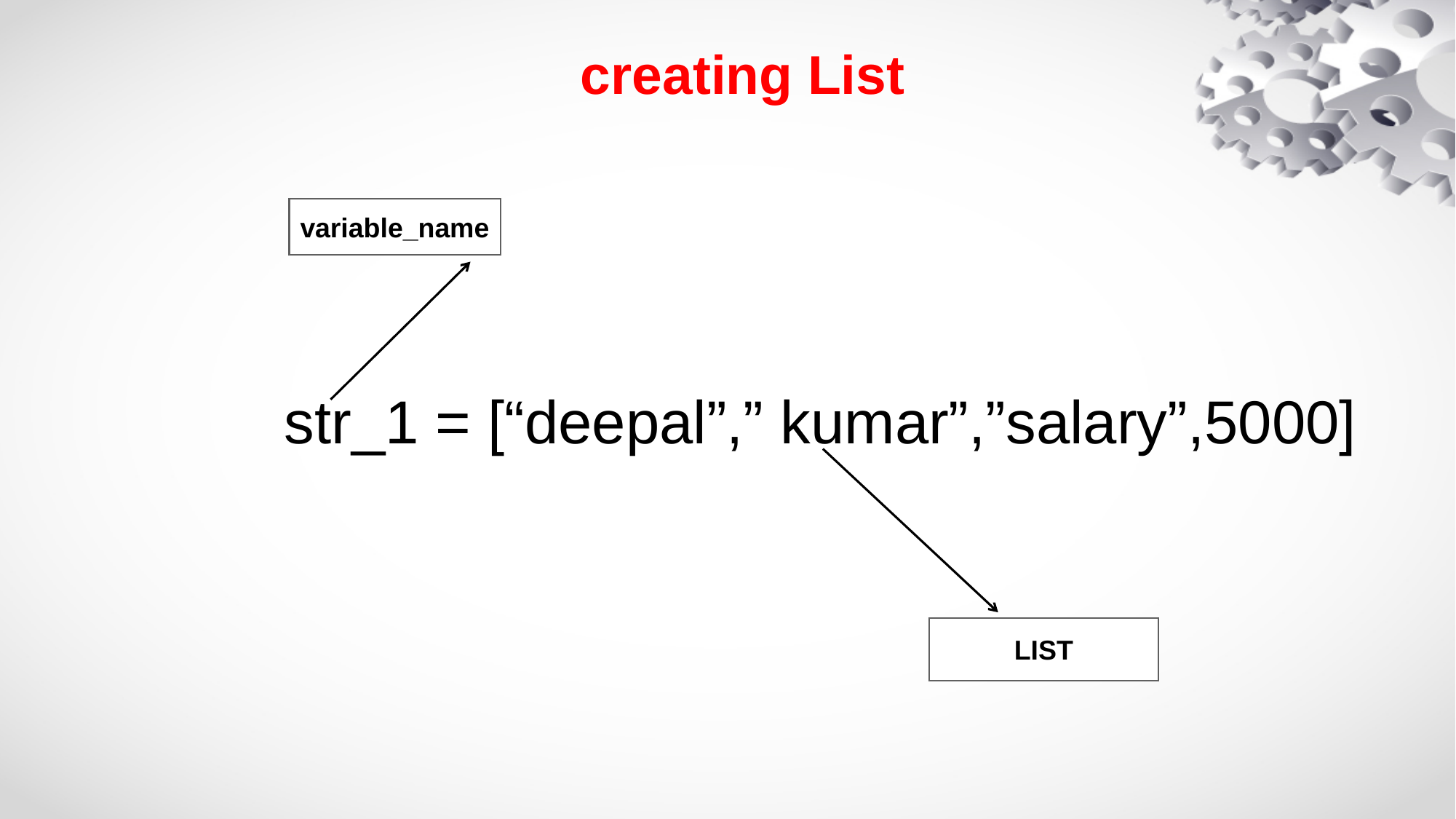

creating List
variable_name
str_1 = [“deepal”,” kumar”,”salary”,5000]
LIST